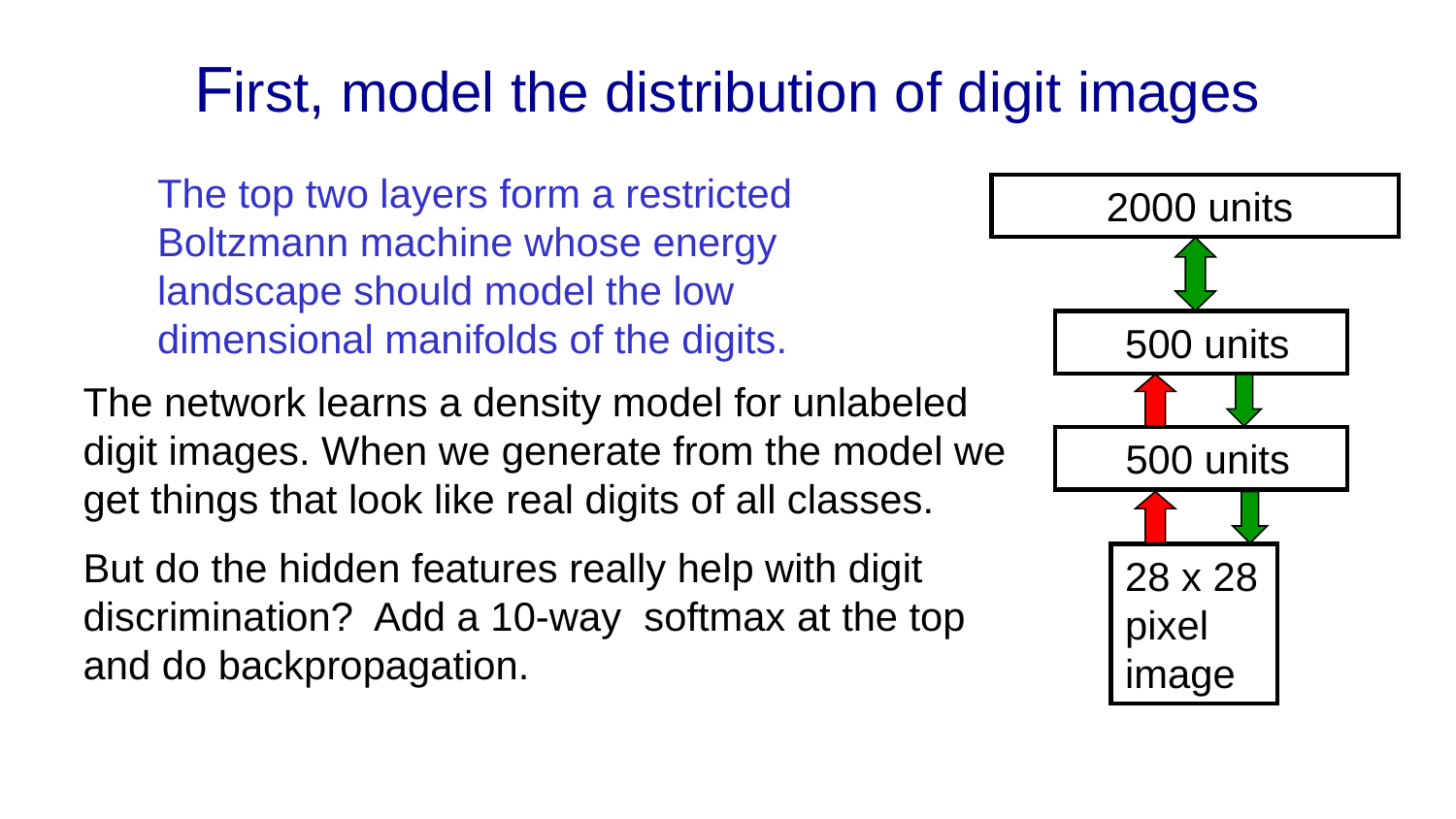

# First, model the distribution of digit images
The top two layers form a restricted Boltzmann machine whose energy landscape should model the low dimensional manifolds of the digits.
         2000 units

     500 units
The network learns a density model for unlabeled digit images. When we generate from the model we get things that look like real digits of all classes.
But do the hidden features really help with digit discrimination?  Add a 10-way  softmax at the top and do backpropagation.

     500 units

28 x 28 pixel     image